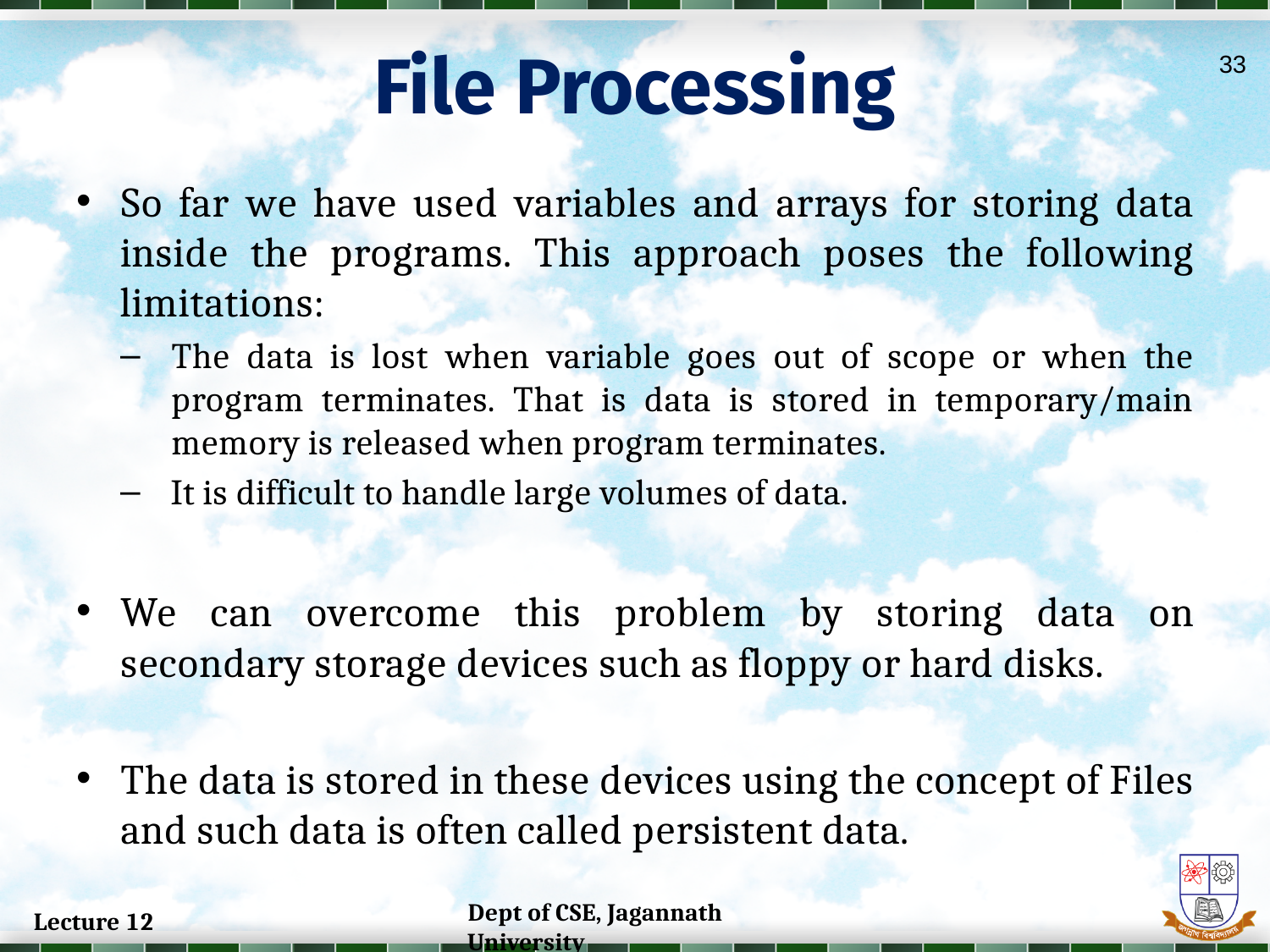

# File Processing
33
So far we have used variables and arrays for storing data inside the programs. This approach poses the following limitations:
The data is lost when variable goes out of scope or when the program terminates. That is data is stored in temporary/main memory is released when program terminates.
It is difficult to handle large volumes of data.

We can overcome this problem by storing data on secondary storage devices such as floppy or hard disks.

The data is stored in these devices using the concept of Files and such data is often called persistent data.
Dept of CSE, Jagannath University